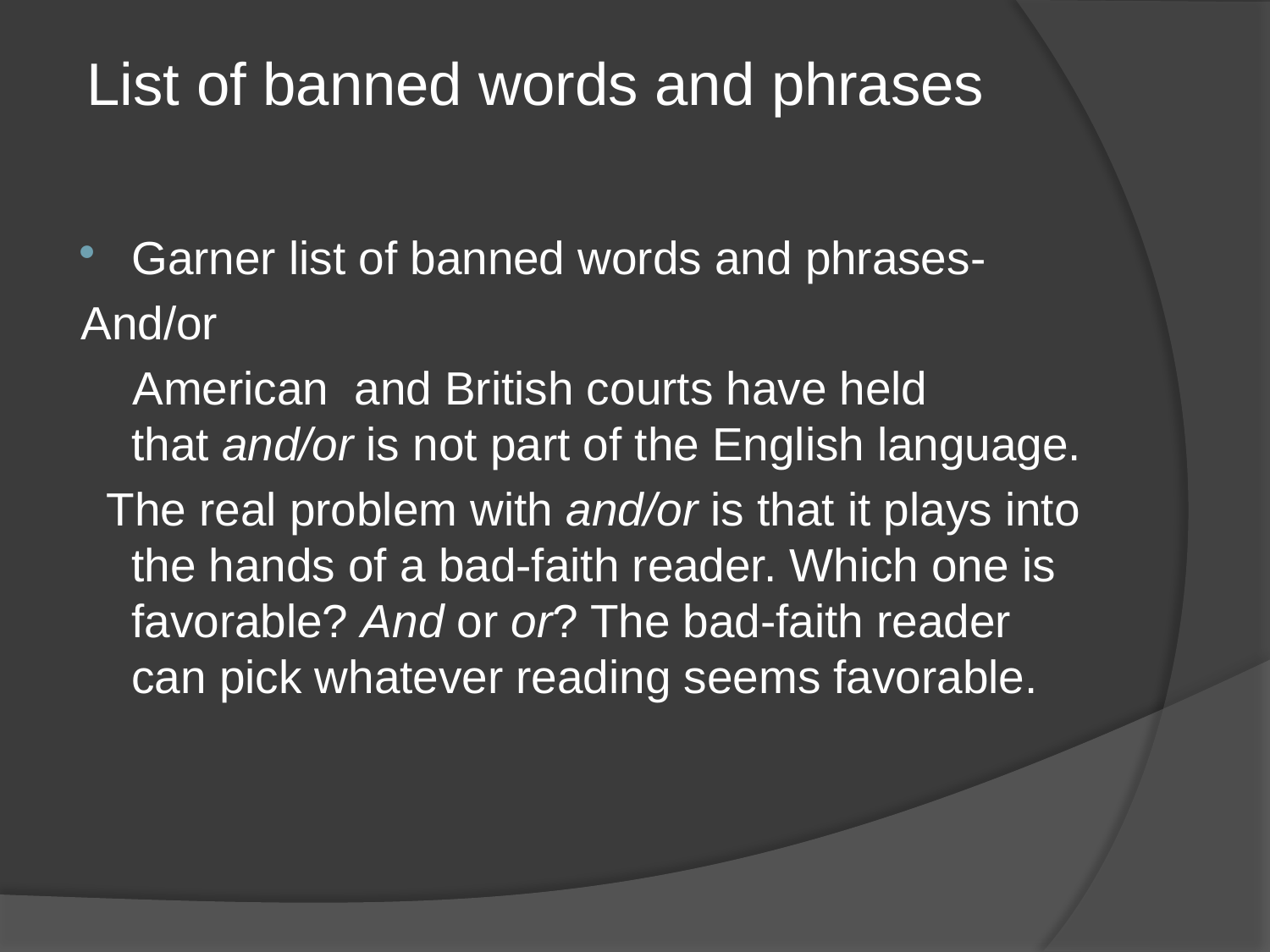

# List of banned words and phrases
Garner list of banned words and phrases-
And/or
    American  and British courts have held that and/or is not part of the English language.
  The real problem with and/or is that it plays into the hands of a bad-faith reader. Which one is favorable? And or or? The bad-faith reader can pick whatever reading seems favorable.